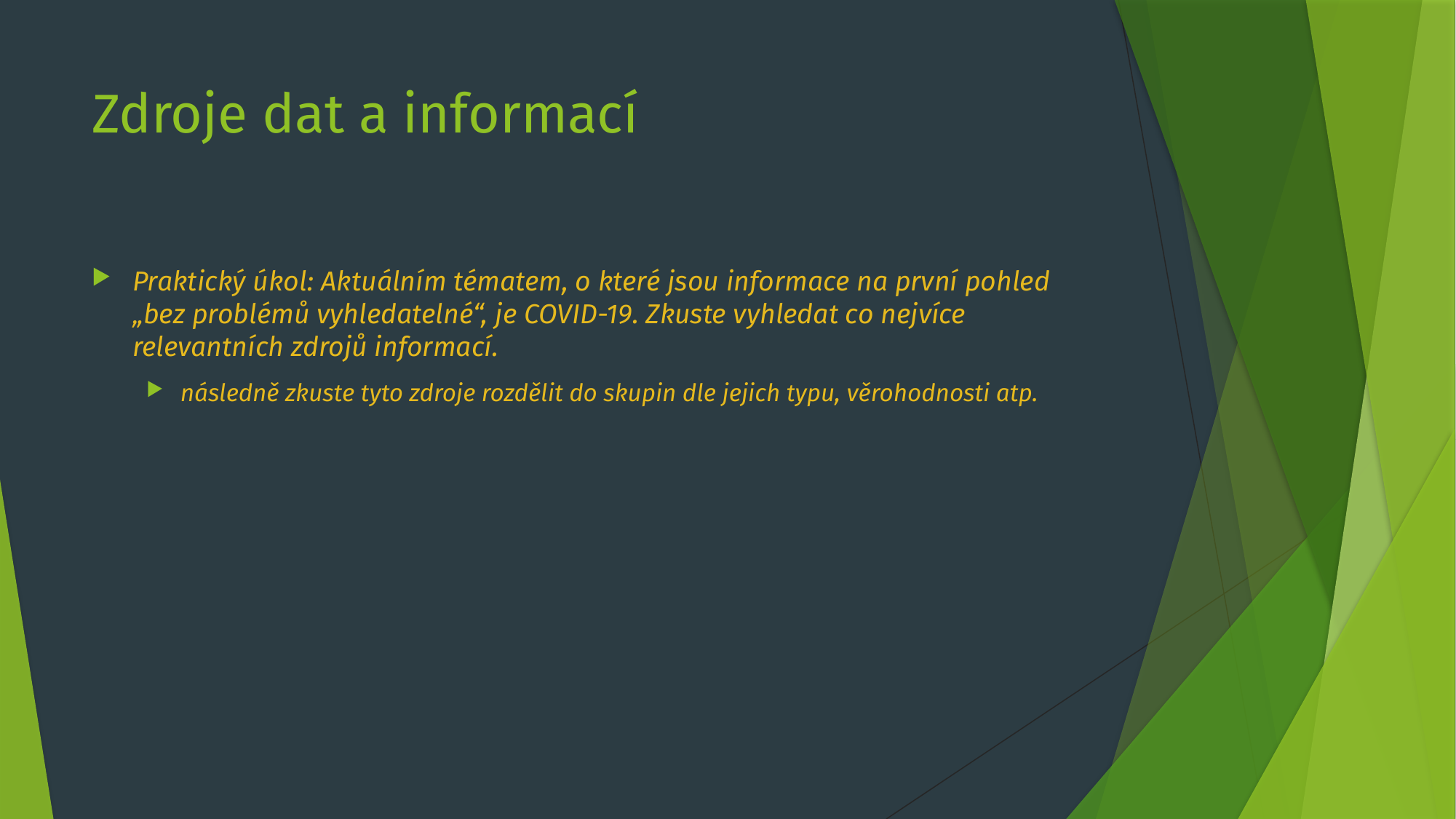

# Zdroje dat a informací
Praktický úkol: Aktuálním tématem, o které jsou informace na první pohled „bez problémů vyhledatelné“, je COVID-19. Zkuste vyhledat co nejvíce relevantních zdrojů informací.
následně zkuste tyto zdroje rozdělit do skupin dle jejich typu, věrohodnosti atp.